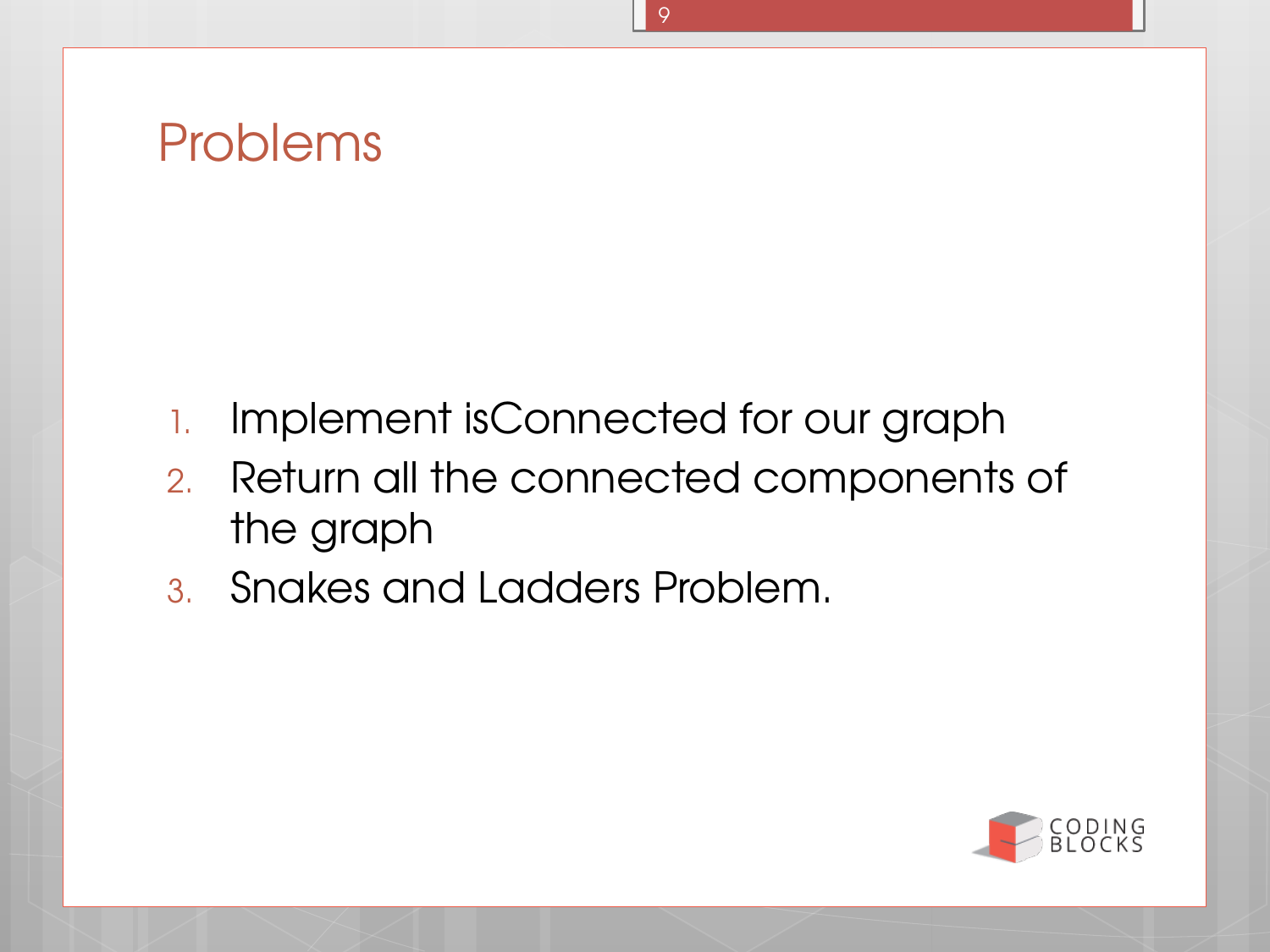

9
# Problems
Implement isConnected for our graph
Return all the connected components of the graph
Snakes and Ladders Problem.